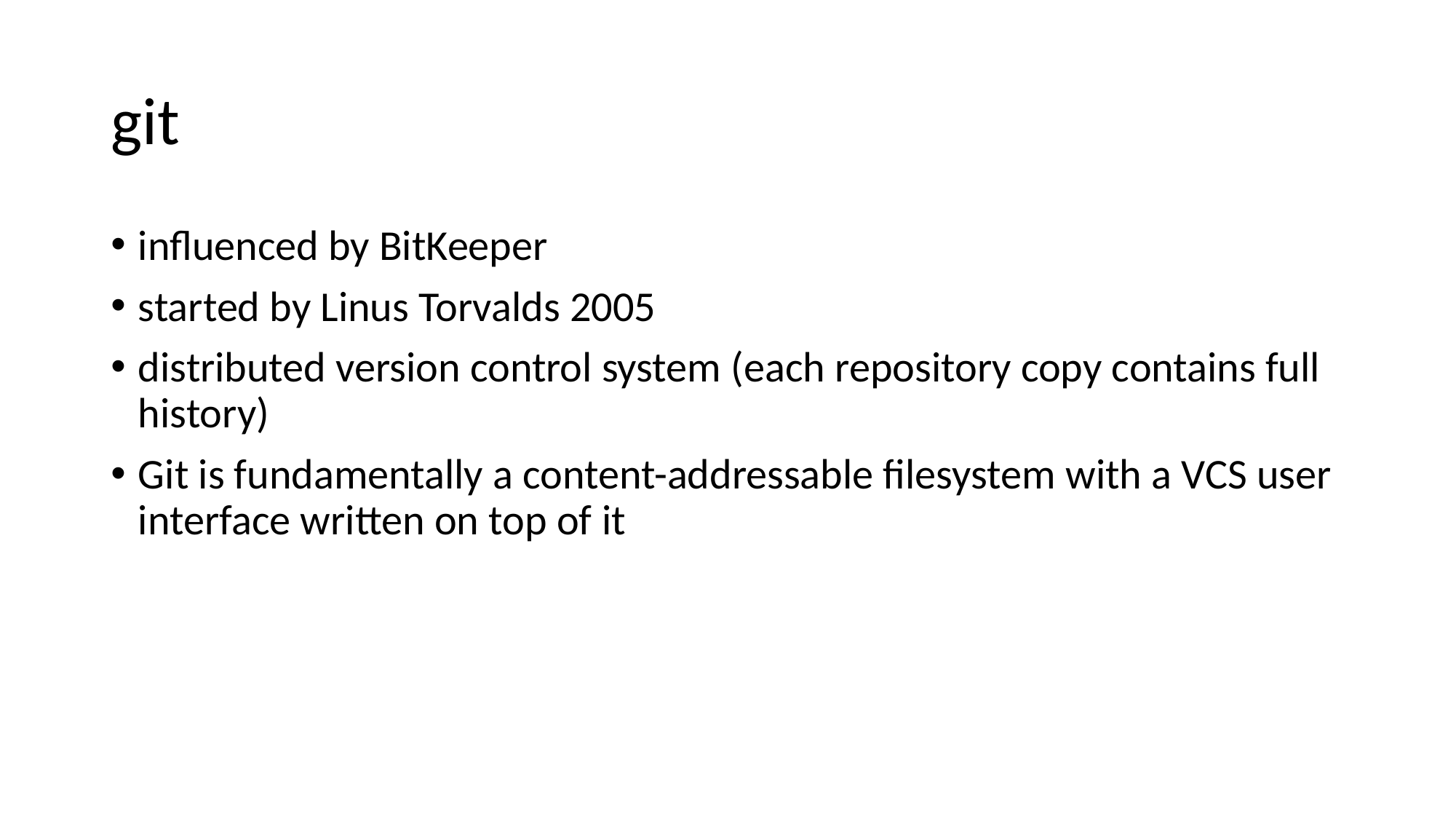

# git
influenced by BitKeeper
started by Linus Torvalds 2005
distributed version control system (each repository copy contains full history)
Git is fundamentally a content-addressable filesystem with a VCS user interface written on top of it